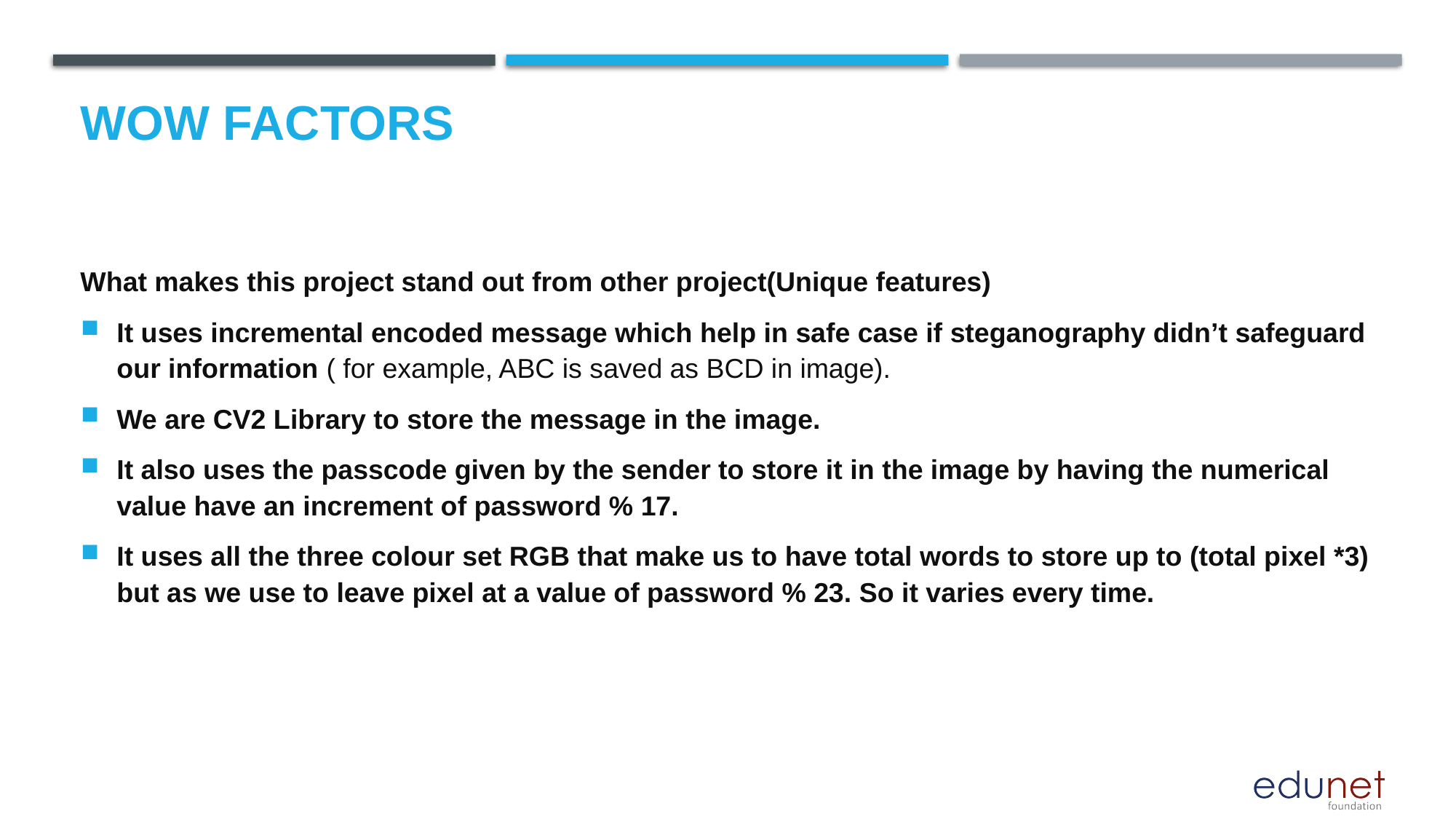

# Wow factors
What makes this project stand out from other project(Unique features)
It uses incremental encoded message which help in safe case if steganography didn’t safeguard our information ( for example, ABC is saved as BCD in image).
We are CV2 Library to store the message in the image.
It also uses the passcode given by the sender to store it in the image by having the numerical value have an increment of password % 17.
It uses all the three colour set RGB that make us to have total words to store up to (total pixel *3) but as we use to leave pixel at a value of password % 23. So it varies every time.